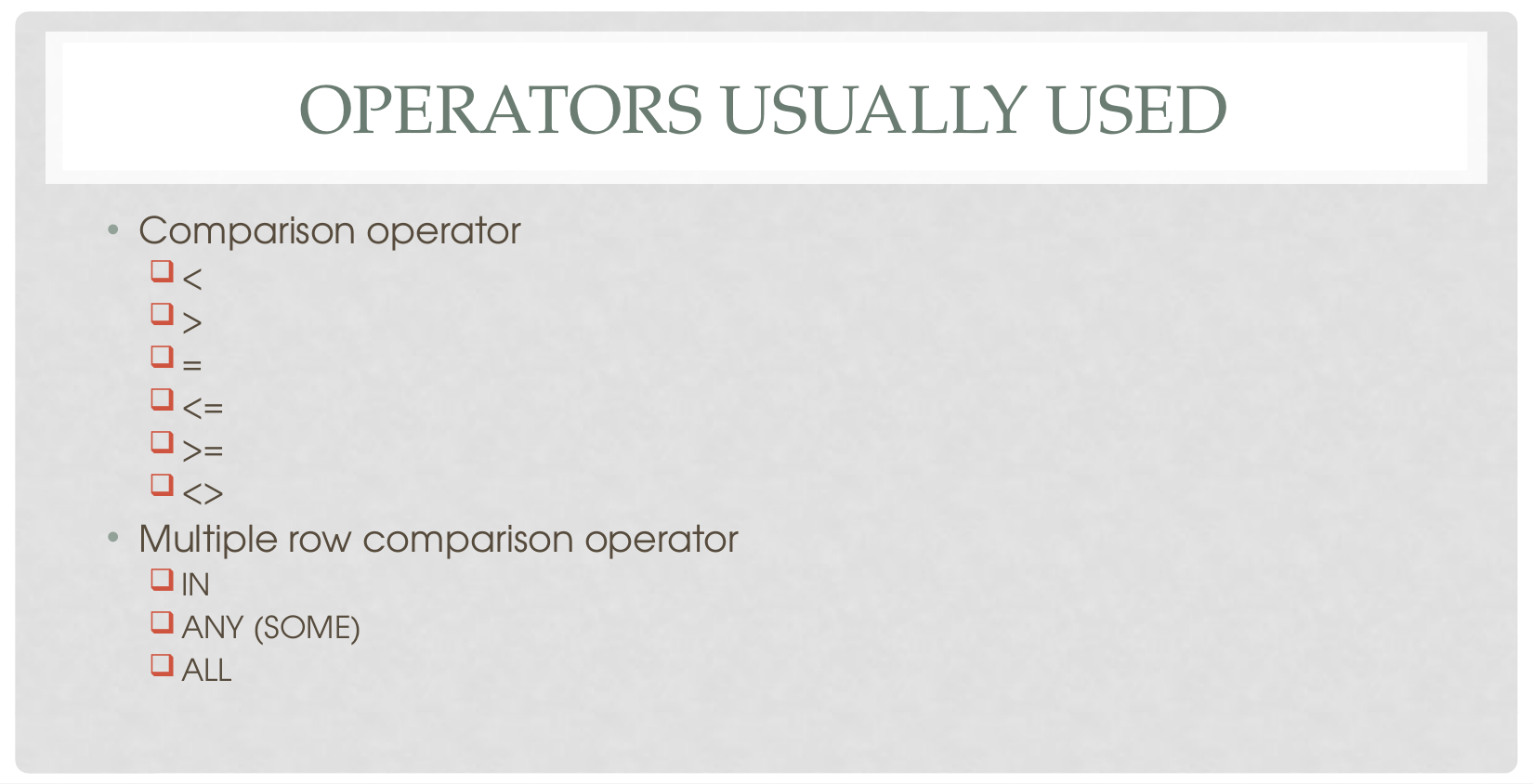

# Operators Usually used
Comparison operator
<
>
=
<=
>=
<>
Multiple row comparison operator
IN
ANY (SOME)
ALL